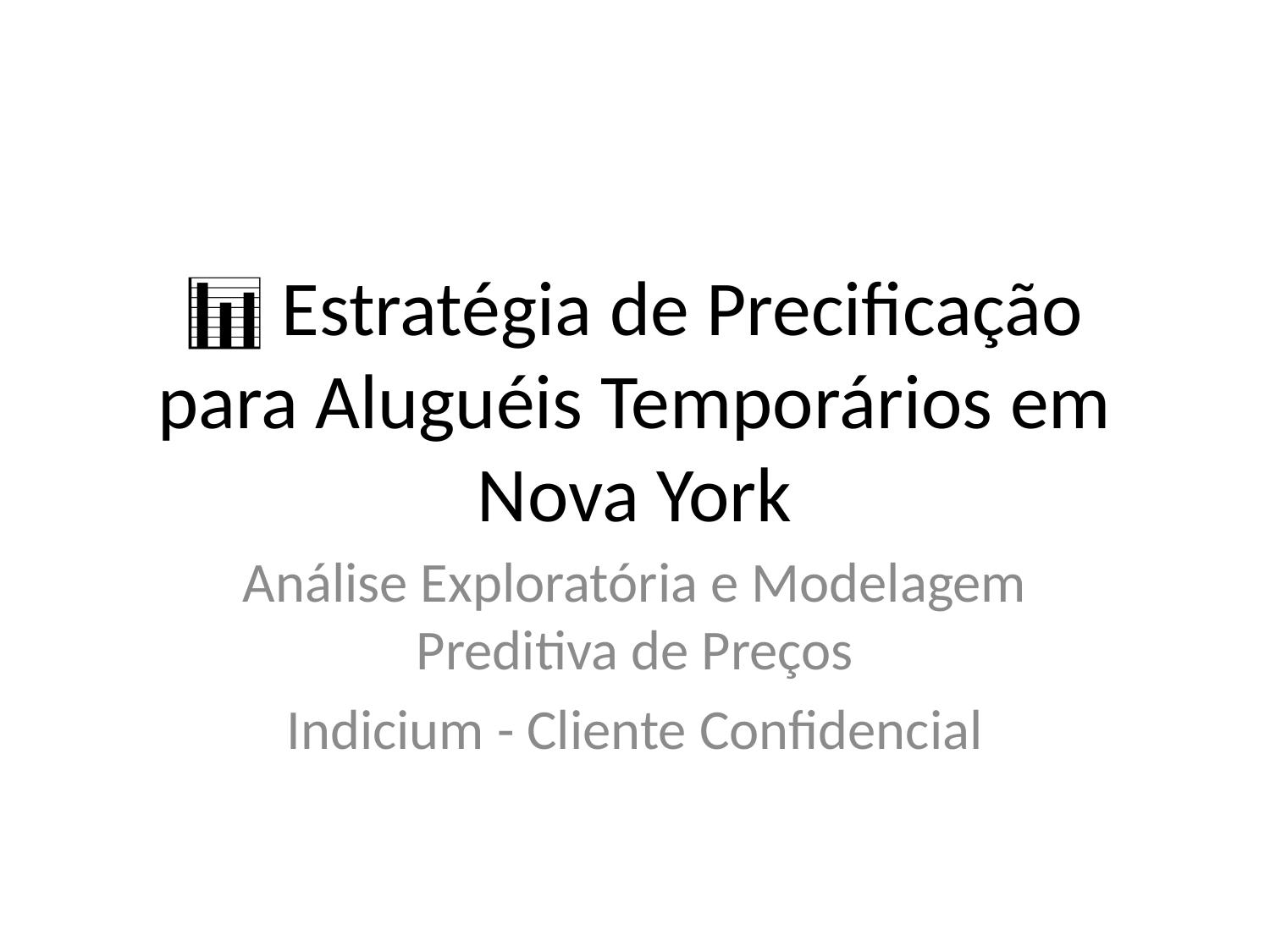

# 📊 Estratégia de Precificação para Aluguéis Temporários em Nova York
Análise Exploratória e Modelagem Preditiva de Preços
Indicium - Cliente Confidencial